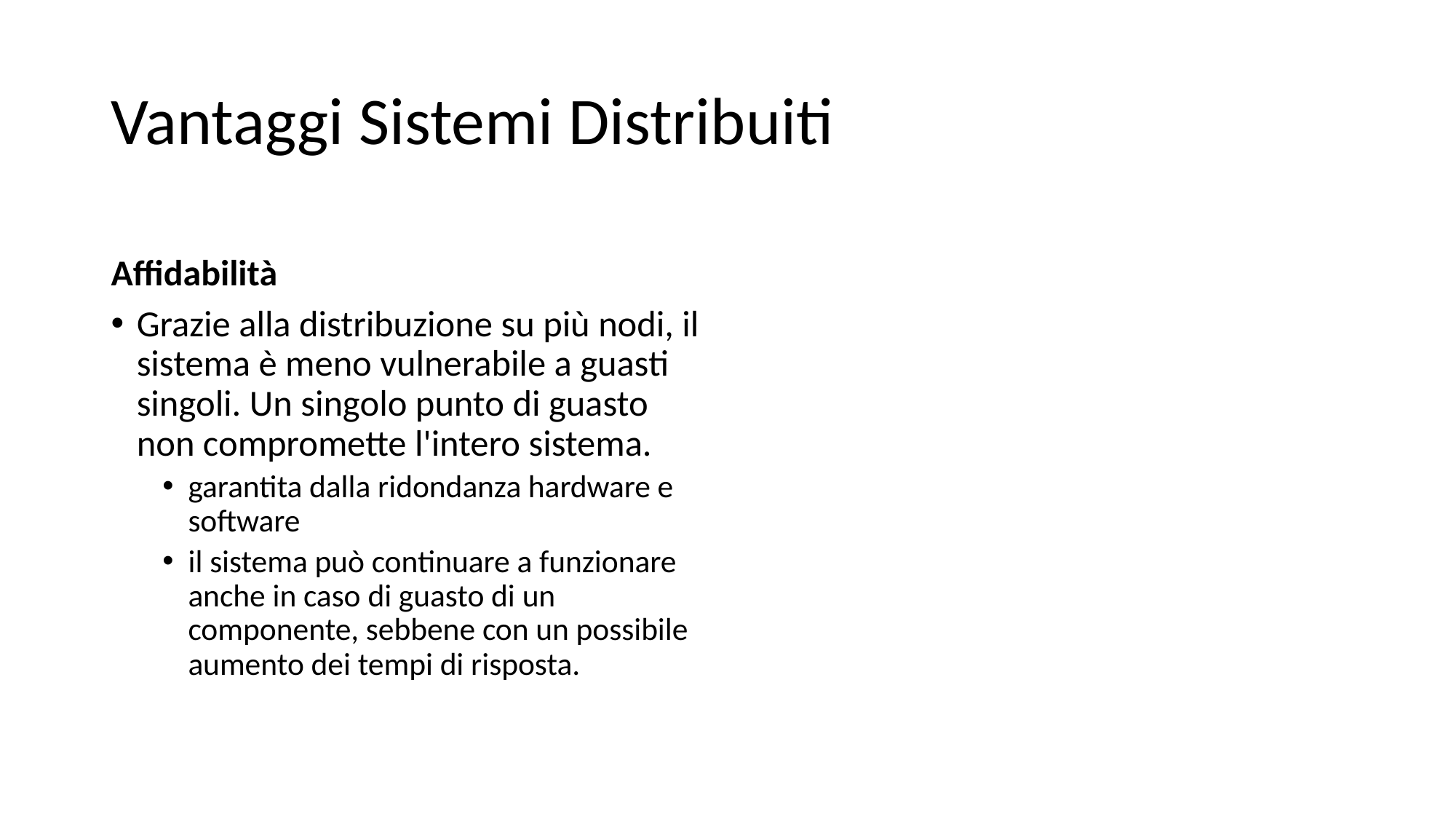

# Vantaggi Sistemi Distribuiti
Affidabilità

Grazie alla distribuzione su più nodi, il sistema è meno vulnerabile a guasti singoli. Un singolo punto di guasto non compromette l'intero sistema.
garantita dalla ridondanza hardware e software
il sistema può continuare a funzionare anche in caso di guasto di un componente, sebbene con un possibile aumento dei tempi di risposta.